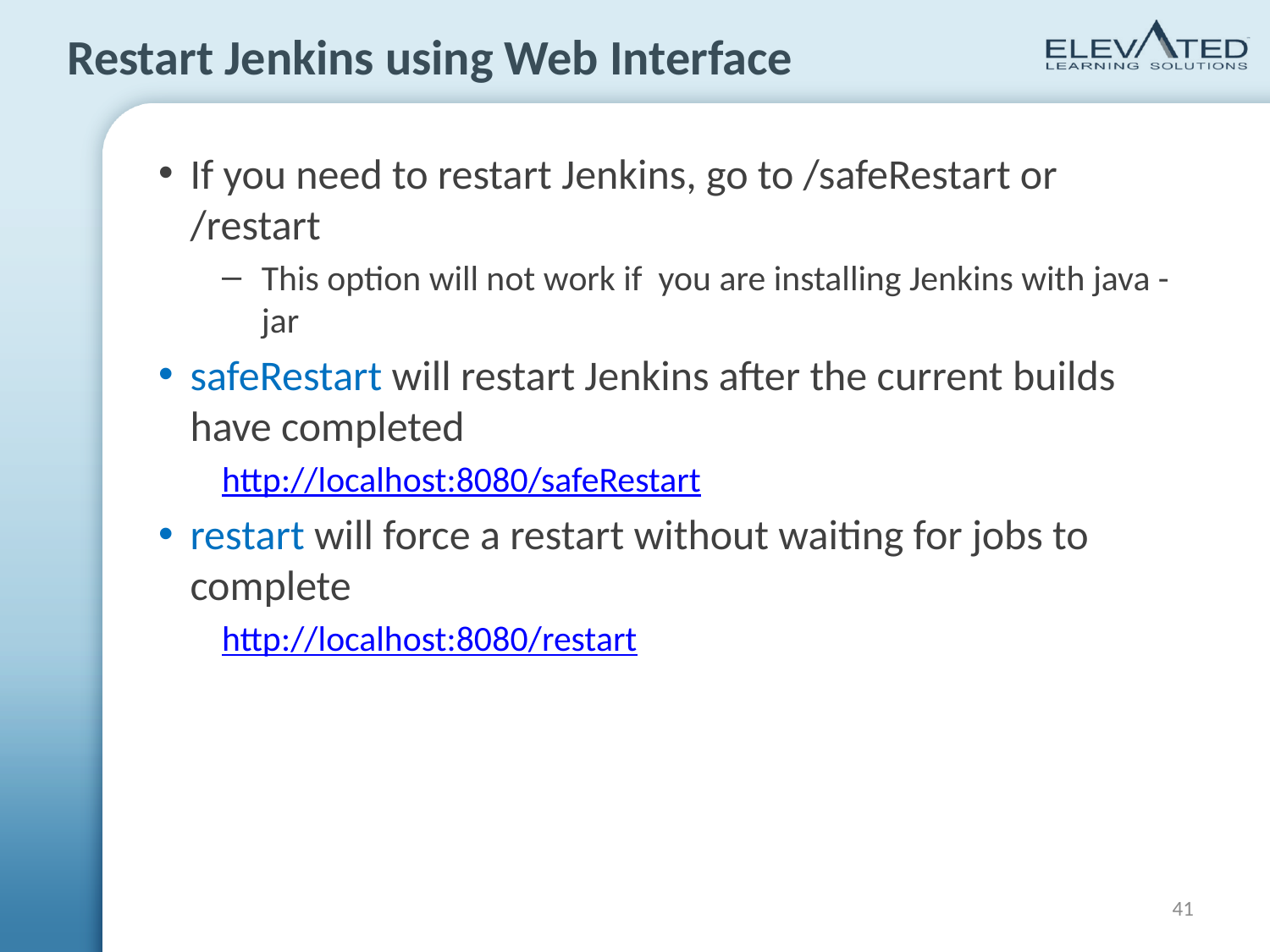

# Restart Jenkins using Web Interface
If you need to restart Jenkins, go to /safeRestart or /restart
This option will not work if  you are installing Jenkins with java -jar
safeRestart will restart Jenkins after the current builds have completed
http://localhost:8080/safeRestart
restart will force a restart without waiting for jobs to complete
http://localhost:8080/restart

41